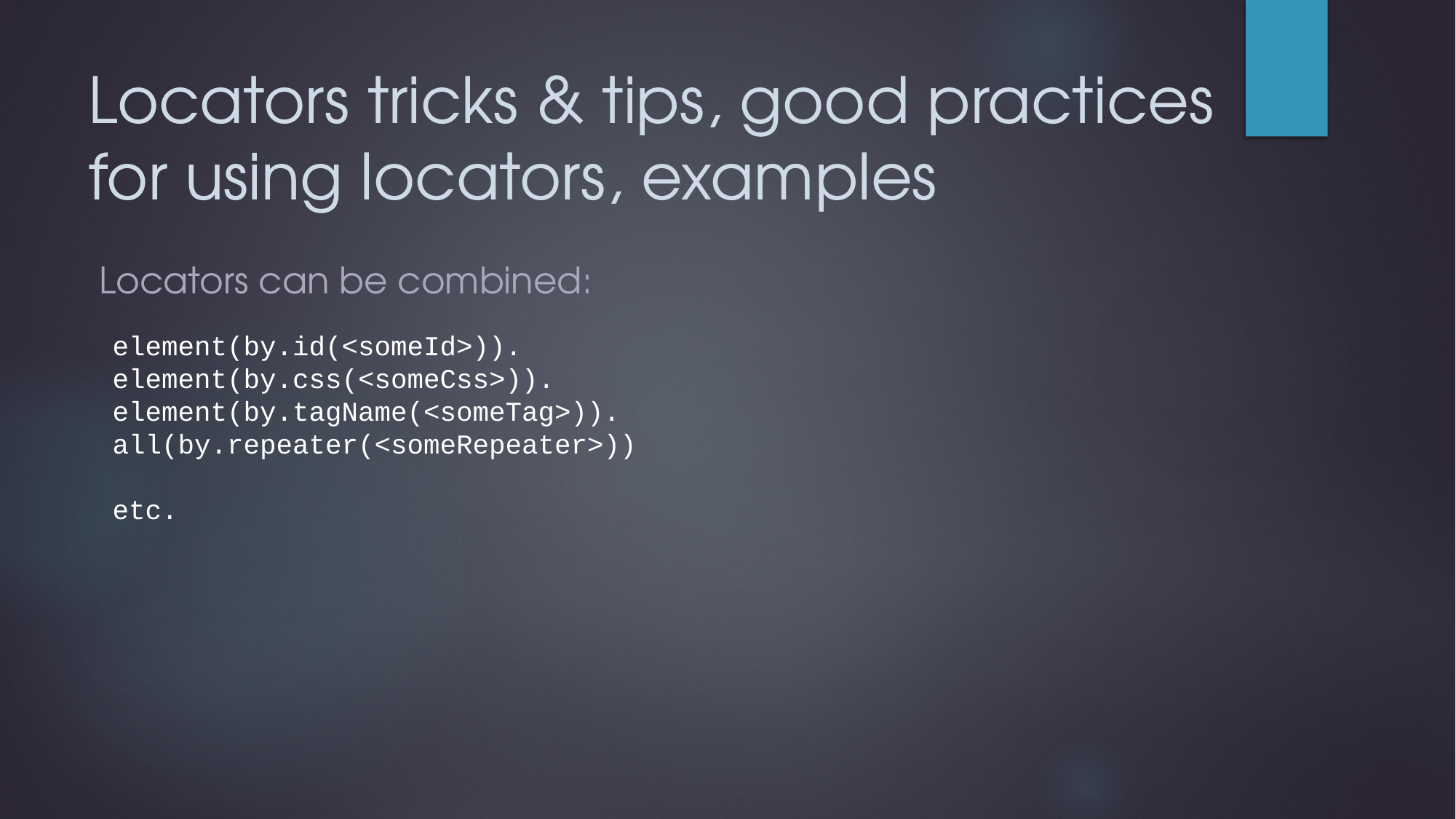

# Locators tricks & tips, good practices for using locators, examples
Locators can be combined:
element(by.id(<someId>)). element(by.css(<someCss>)).
element(by.tagName(<someTag>)).
all(by.repeater(<someRepeater>))

etc.